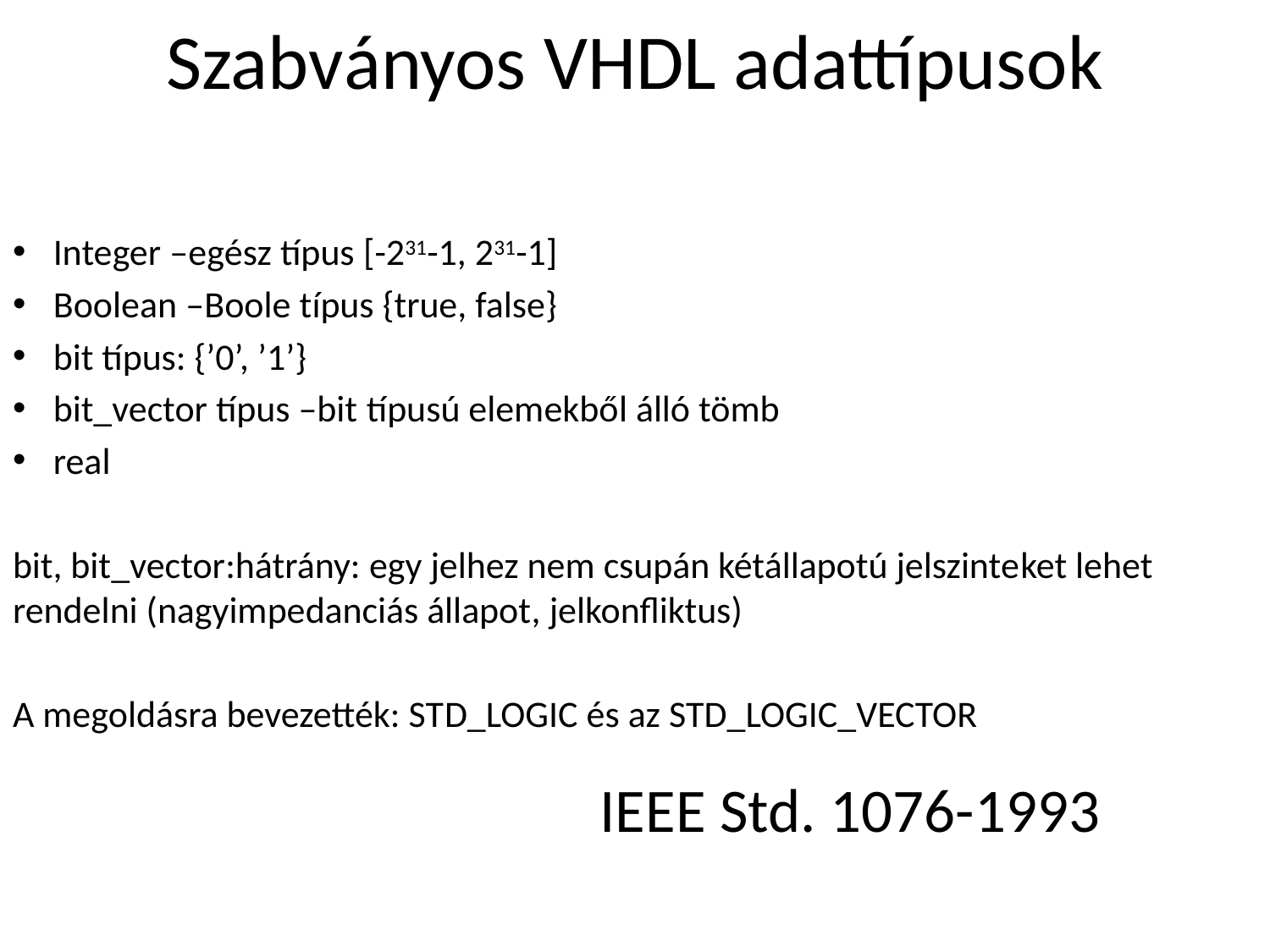

# Szabványos VHDL adattípusok
Integer –egész típus [-231-1, 231-1]
Boolean –Boole típus {true, false}
bit típus: {’0’, ’1’}
bit_vector típus –bit típusú elemekből álló tömb
real

bit, bit_vector:hátrány: egy jelhez nem csupán kétállapotú jelszinteket lehet rendelni (nagyimpedanciás állapot, jelkonfliktus)

A megoldásra bevezették: STD_LOGIC és az STD_LOGIC_VECTOR

IEEE Std. 1076-1993